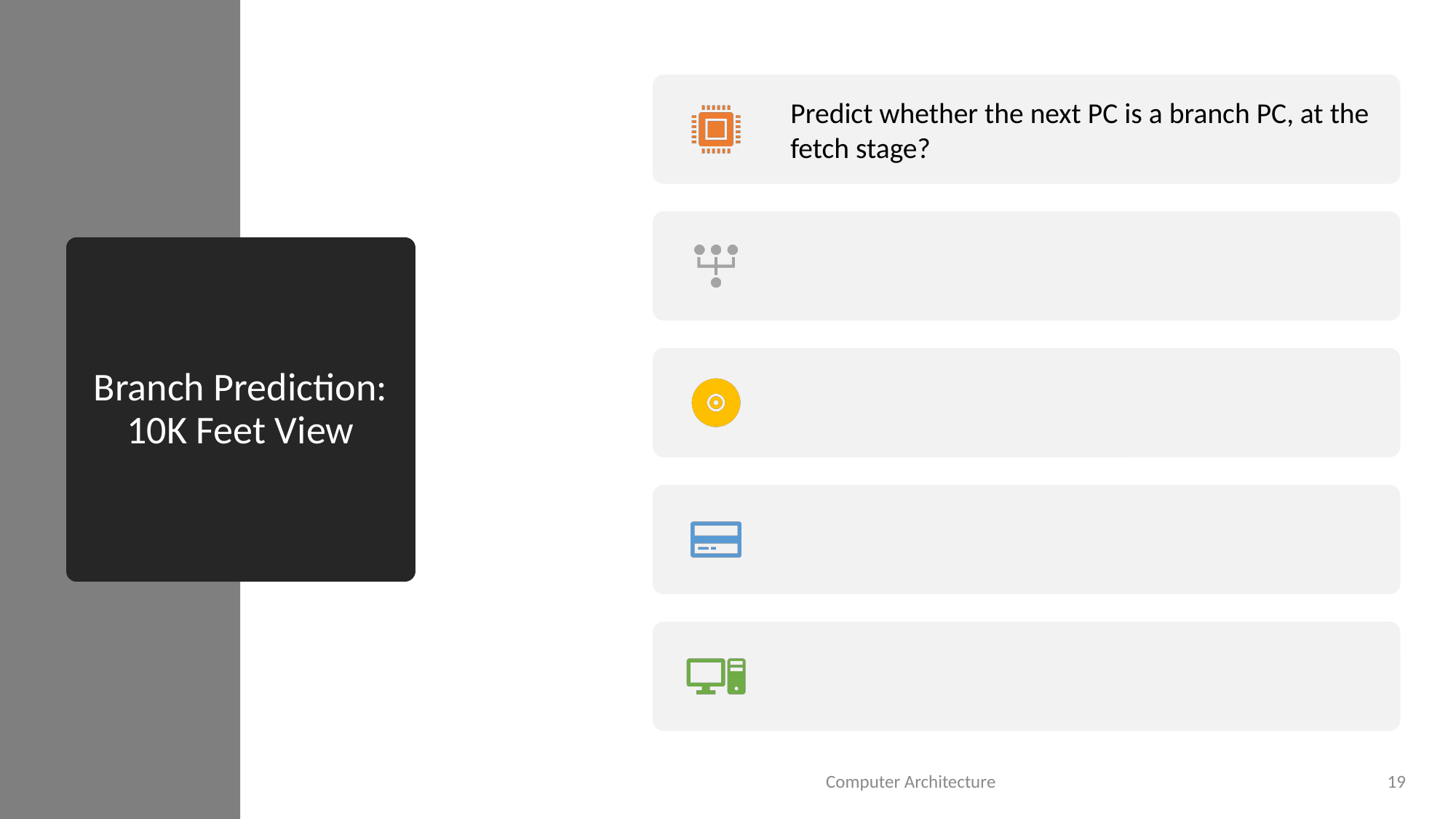

Predict whether the next PC is a branch PC, at the fetch stage?

# Branch Prediction: 10K Feet View
Computer Architecture
19